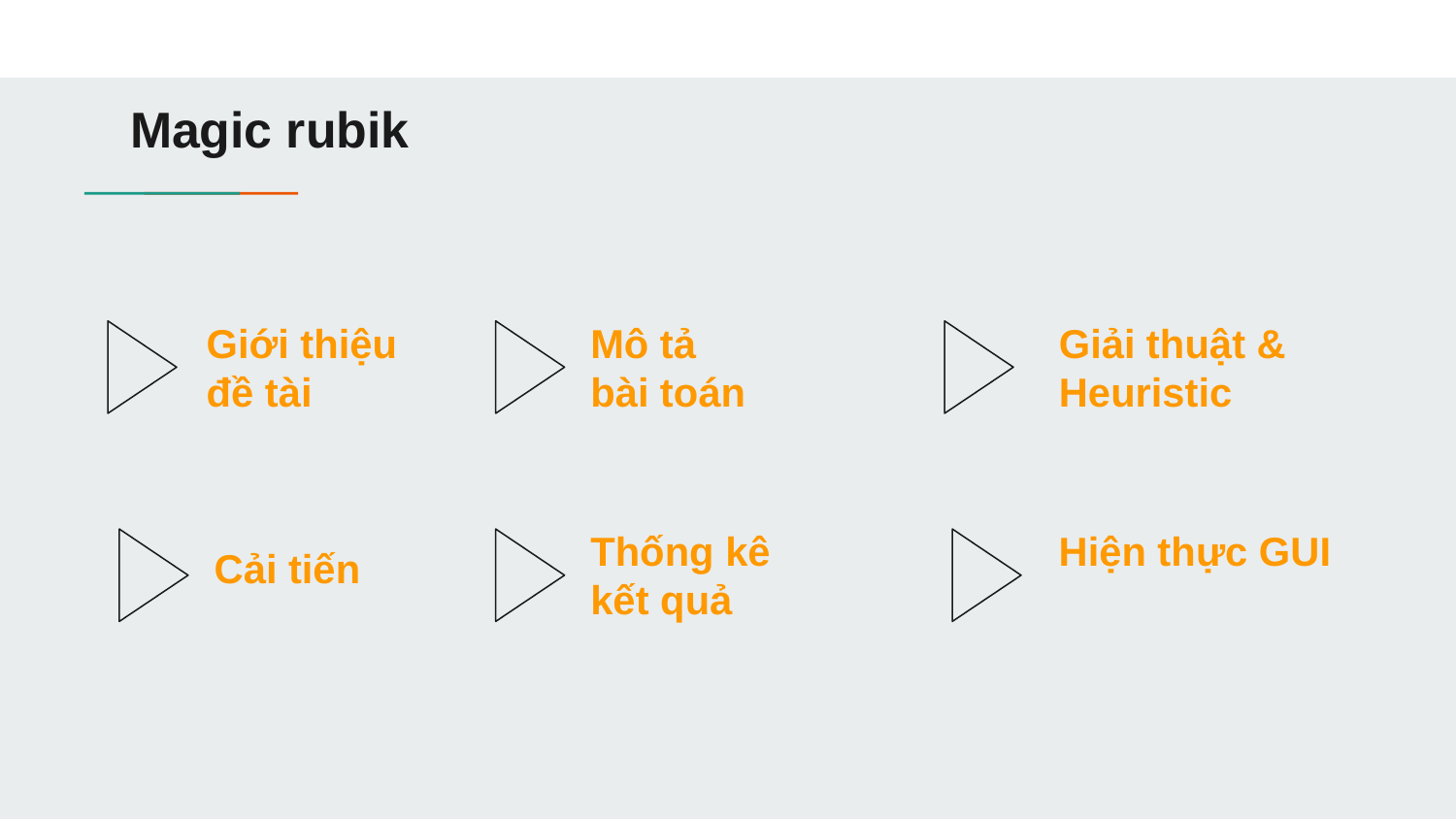

Magic rubik
Giới thiệu
đề tài
Mô tả
bài toán
Giải thuật & Heuristic

Thống kê
kết quả
Hiện thực GUI
Cải tiến